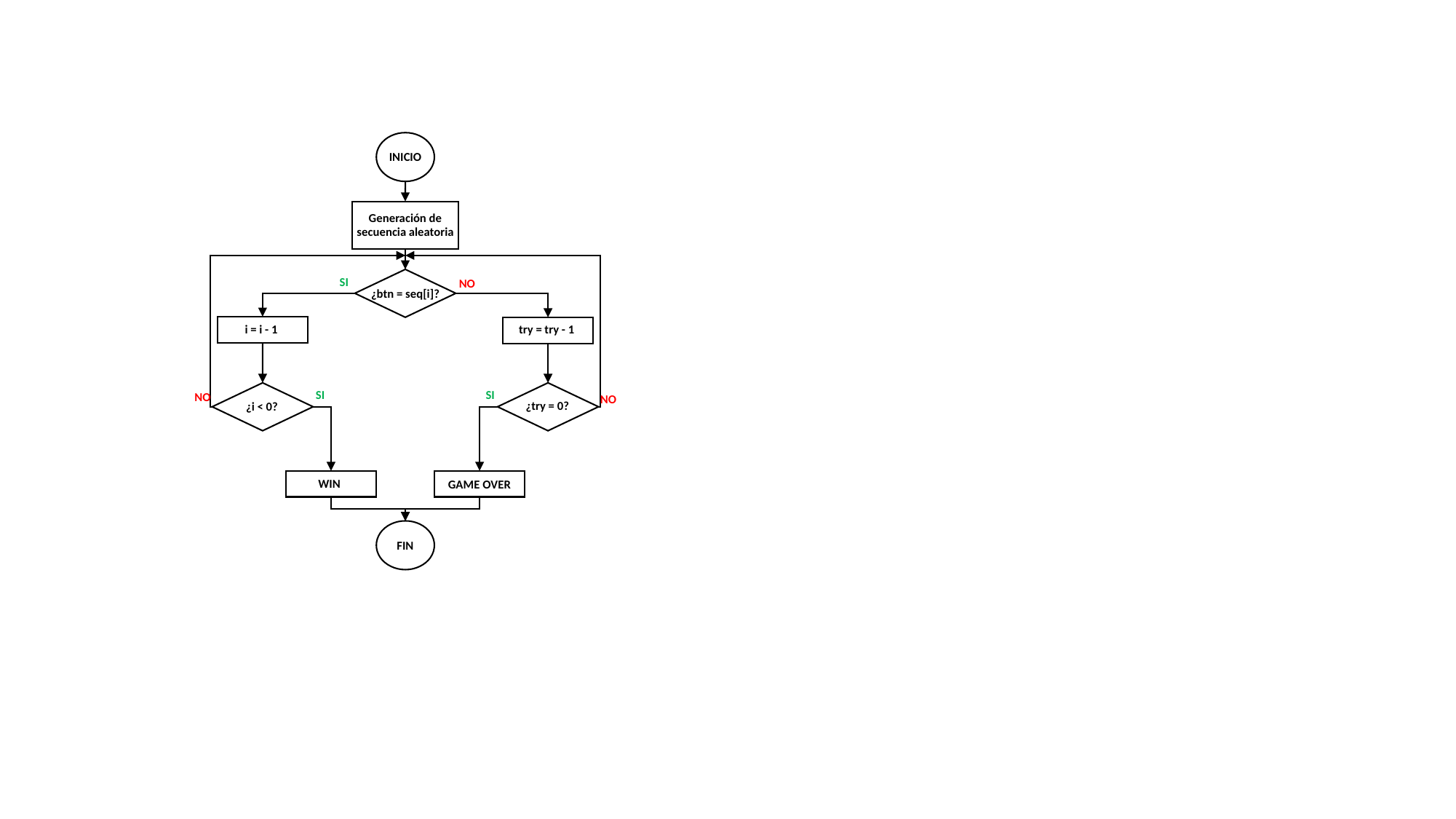

INICIO

Generación de secuencia aleatoria

SI
NO
¿btn = seq[i]?
i = i - 1
try = try - 1

SI
SI

NO
NO
¿try = 0?
¿i < 0?
WIN

GAME OVER

FIN